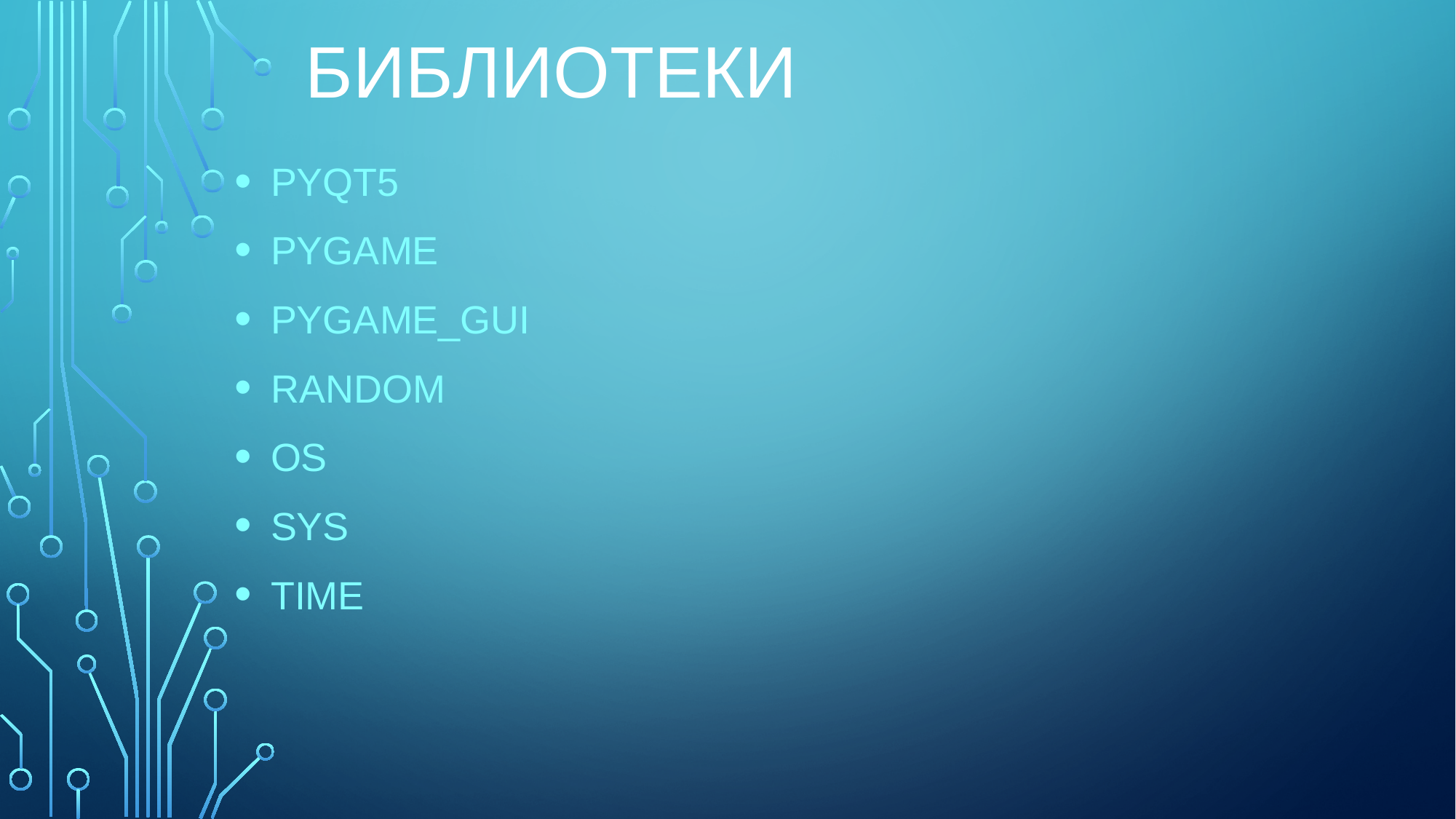

# Библиотеки
PyQt5
Pygame
Pygame_gui
Random
Os
Sys
Time